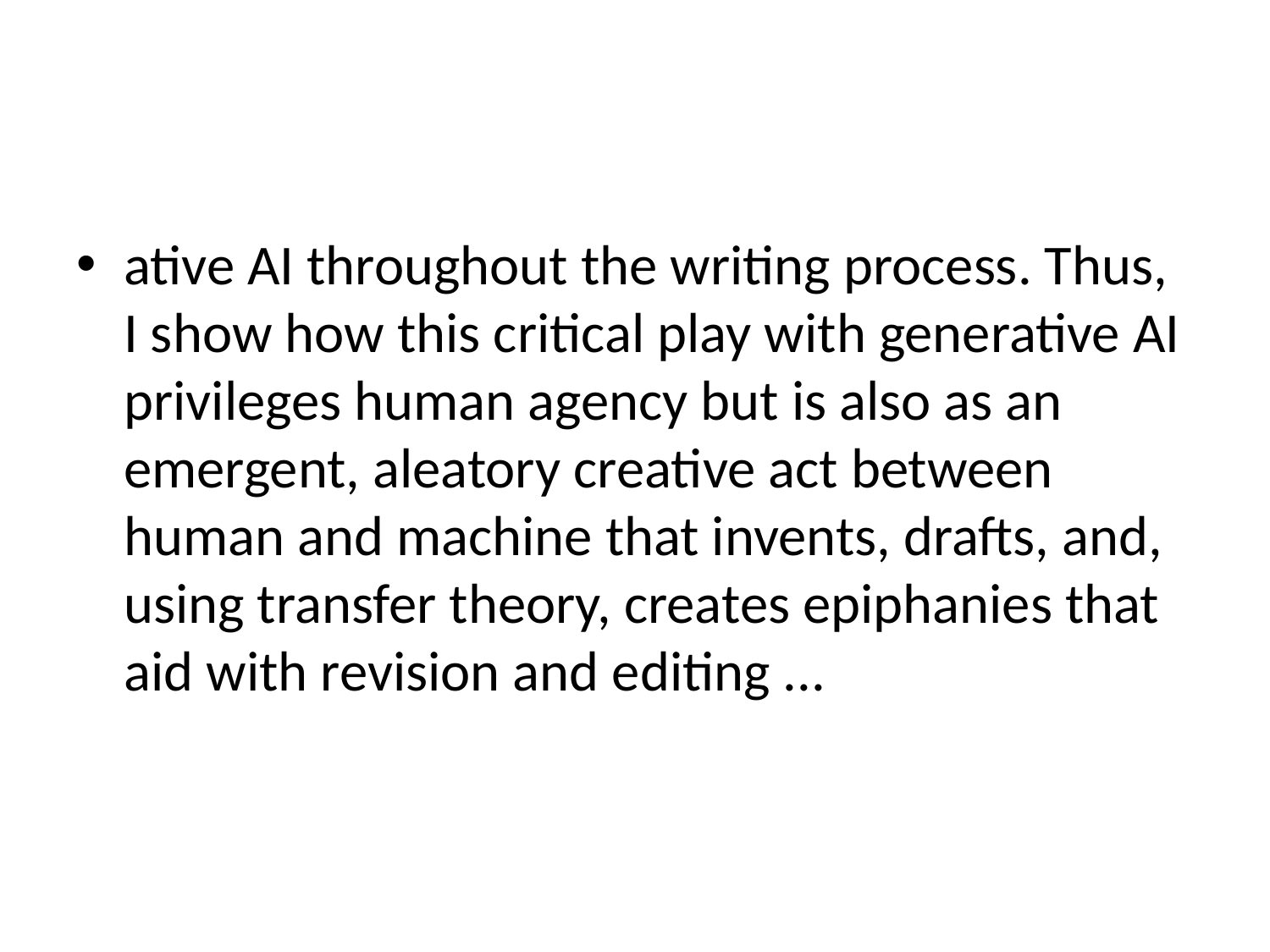

#
ative AI throughout the writing process. Thus, I show how this critical play with generative AI privileges human agency but is also as an emergent, aleatory creative act between human and machine that invents, drafts, and, using transfer theory, creates epiphanies that aid with revision and editing ...